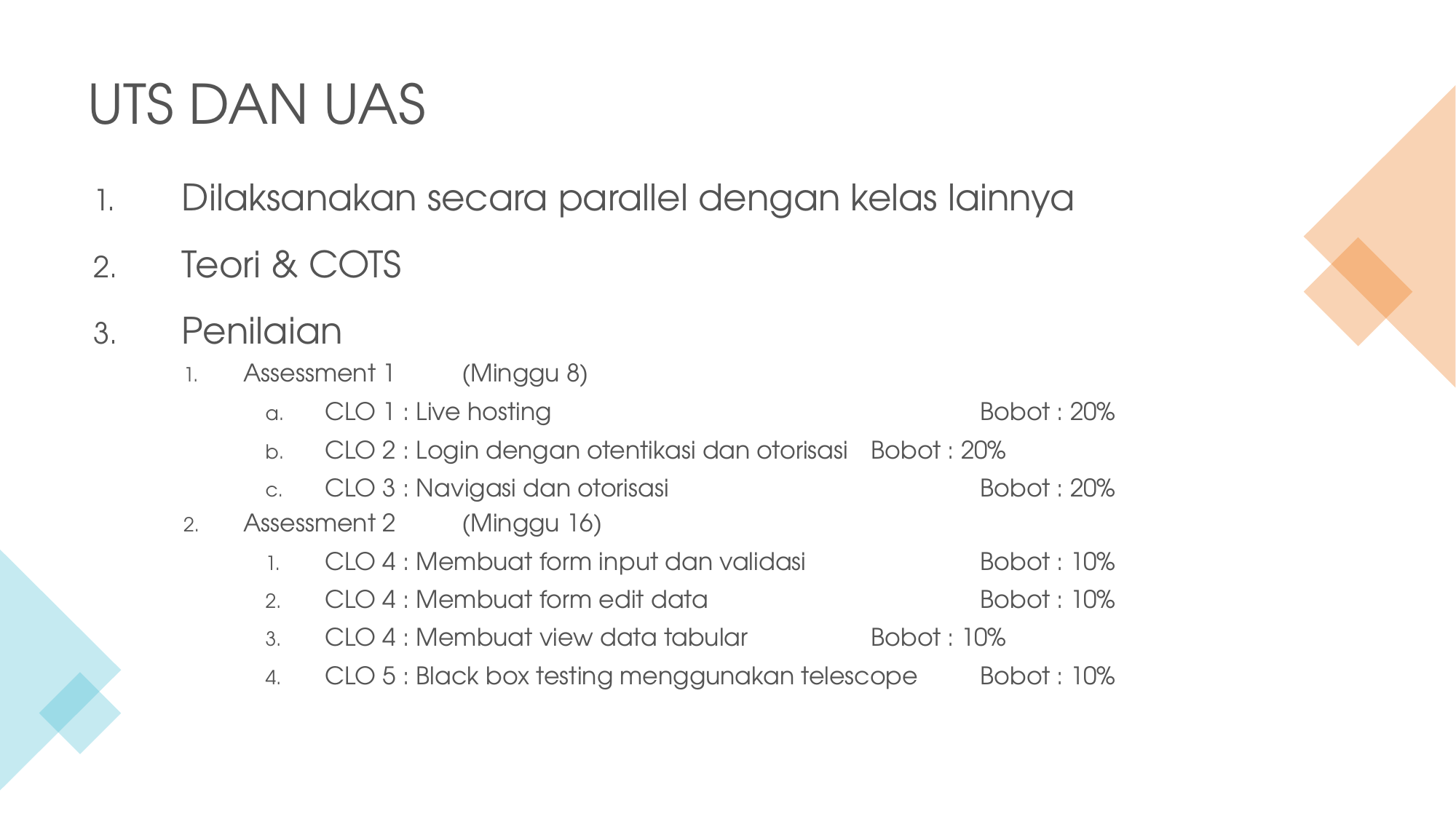

# UTS dan UAS

Dilaksanakan secara parallel dengan kelas lainnya
Teori & COTS
Penilaian
Assessment 1	(Minggu 8)
CLO 1 : Live hosting				Bobot : 20%
CLO 2 : Login dengan otentikasi dan otorisasi	Bobot : 20%
CLO 3 : Navigasi dan otorisasi			Bobot : 20%
Assessment 2	(Minggu 16)
CLO 4 : Membuat form input dan validasi 		Bobot : 10%
CLO 4 : Membuat form edit data 			Bobot : 10%
CLO 4 : Membuat view data tabular		Bobot : 10%
CLO 5 : Black box testing menggunakan telescope	Bobot : 10%